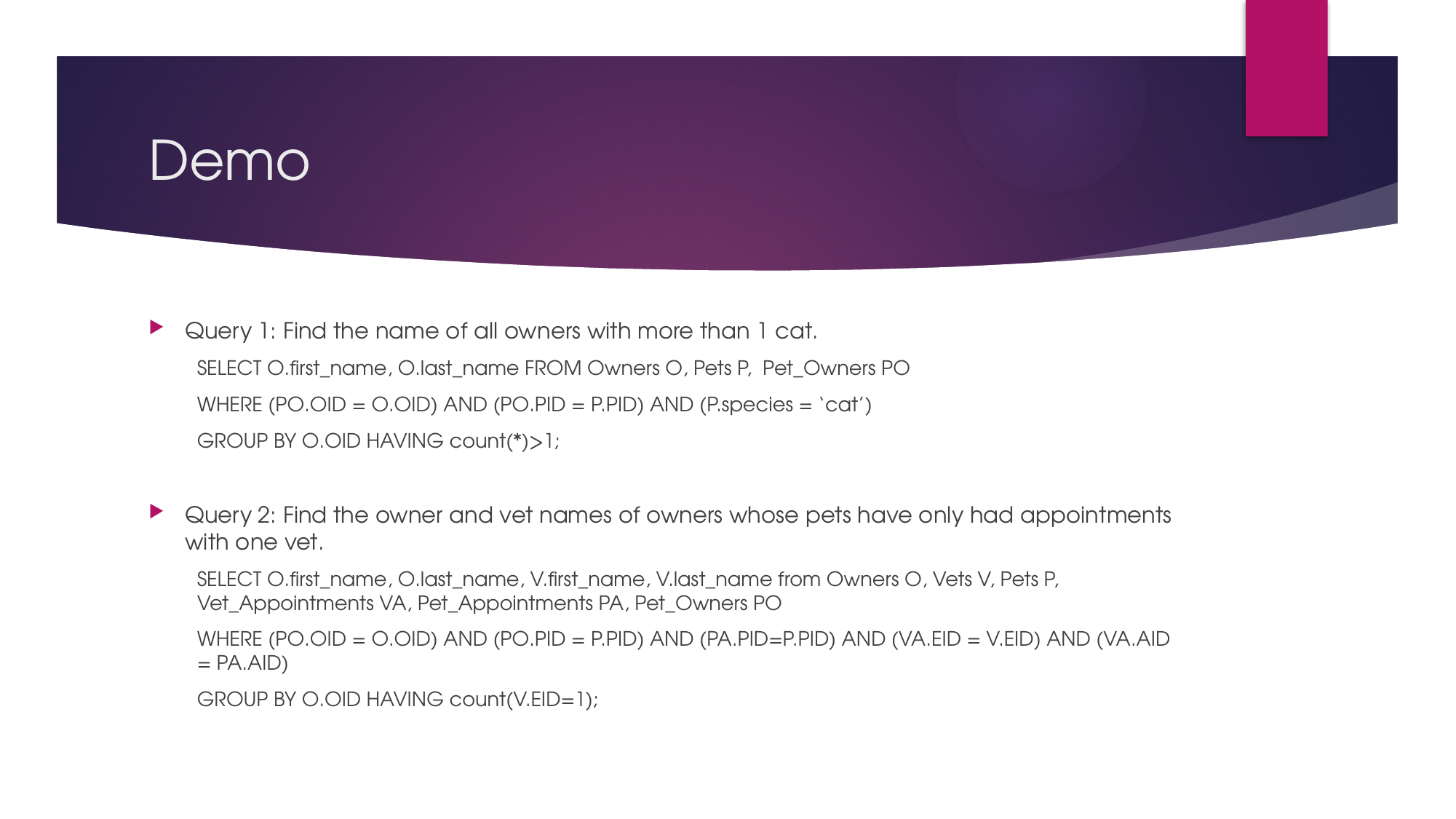

# Demo
Query 1: Find the name of all owners with more than 1 cat.
SELECT O.first_name, O.last_name FROM Owners O, Pets P,  Pet_Owners PO
WHERE (PO.OID = O.OID) AND (PO.PID = P.PID) AND (P.species = ‘cat’)
GROUP BY O.OID HAVING count(*)>1;

Query 2: Find the owner and vet names of owners whose pets have only had appointments with one vet.
SELECT O.first_name, O.last_name, V.first_name, V.last_name from Owners O, Vets V, Pets P, Vet_Appointments VA, Pet_Appointments PA, Pet_Owners PO
WHERE (PO.OID = O.OID) AND (PO.PID = P.PID) AND (PA.PID=P.PID) AND (VA.EID = V.EID) AND (VA.AID = PA.AID)
GROUP BY O.OID HAVING count(V.EID=1);